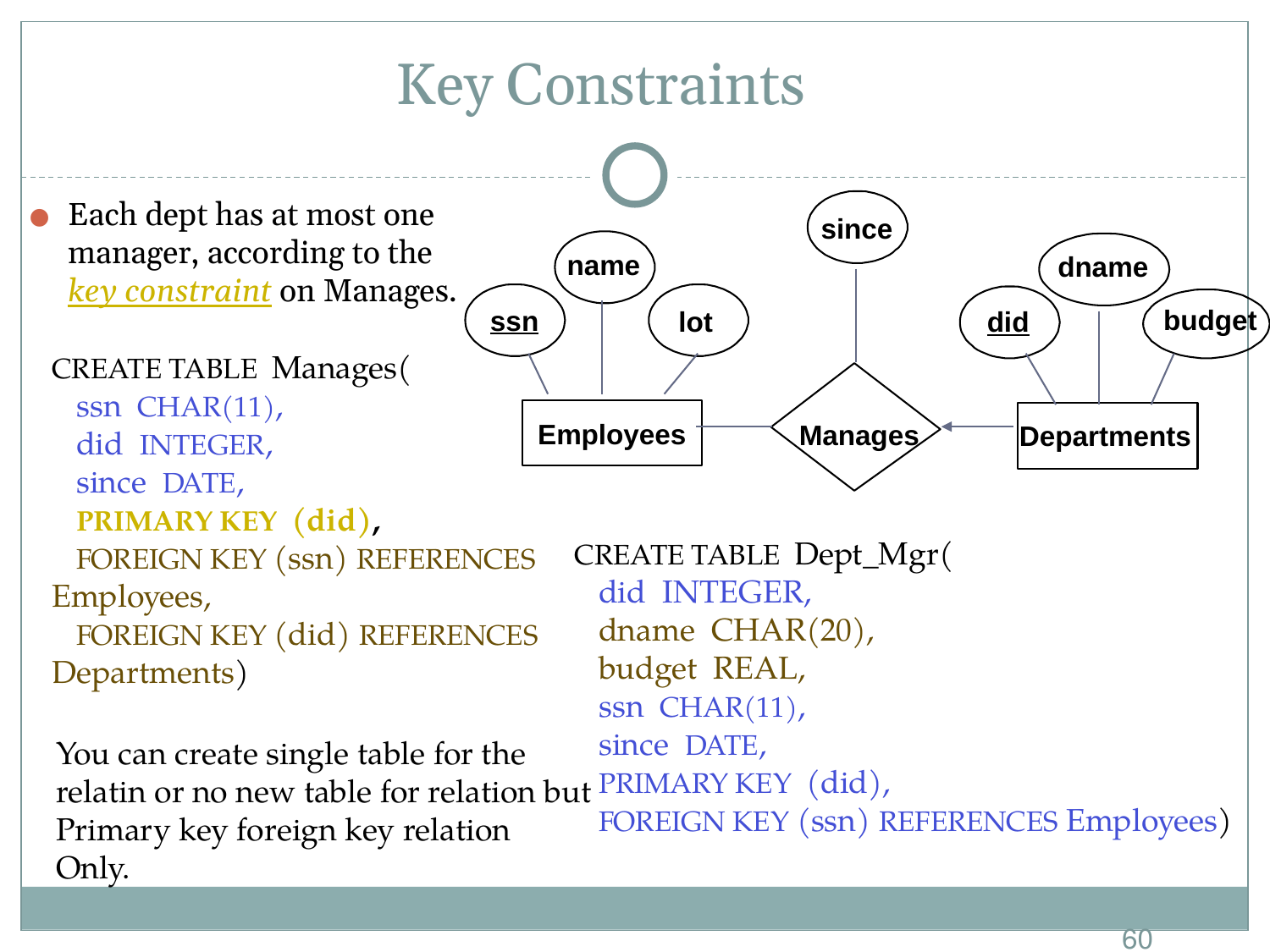

# Key Constraints
Each dept has at most one manager, according to the    key constraint on Manages.

since

name

ssn
lot

dname

budget
did
CREATE TABLE  Manages(
   ssn  CHAR(11),
   did  INTEGER,
   since  DATE,
   PRIMARY KEY  (did),
   FOREIGN KEY (ssn) REFERENCES Employees,
   FOREIGN KEY (did) REFERENCES Departments)

Manages

Employees

Departments
CREATE TABLE  Dept_Mgr(
   did  INTEGER,
   dname  CHAR(20),
   budget  REAL,
   ssn  CHAR(11),
   since  DATE,
   PRIMARY KEY  (did),
   FOREIGN KEY (ssn) REFERENCES Employees)
You can create single table for the relatin or no new table for relation but
Primary key foreign key relation
Only.
60